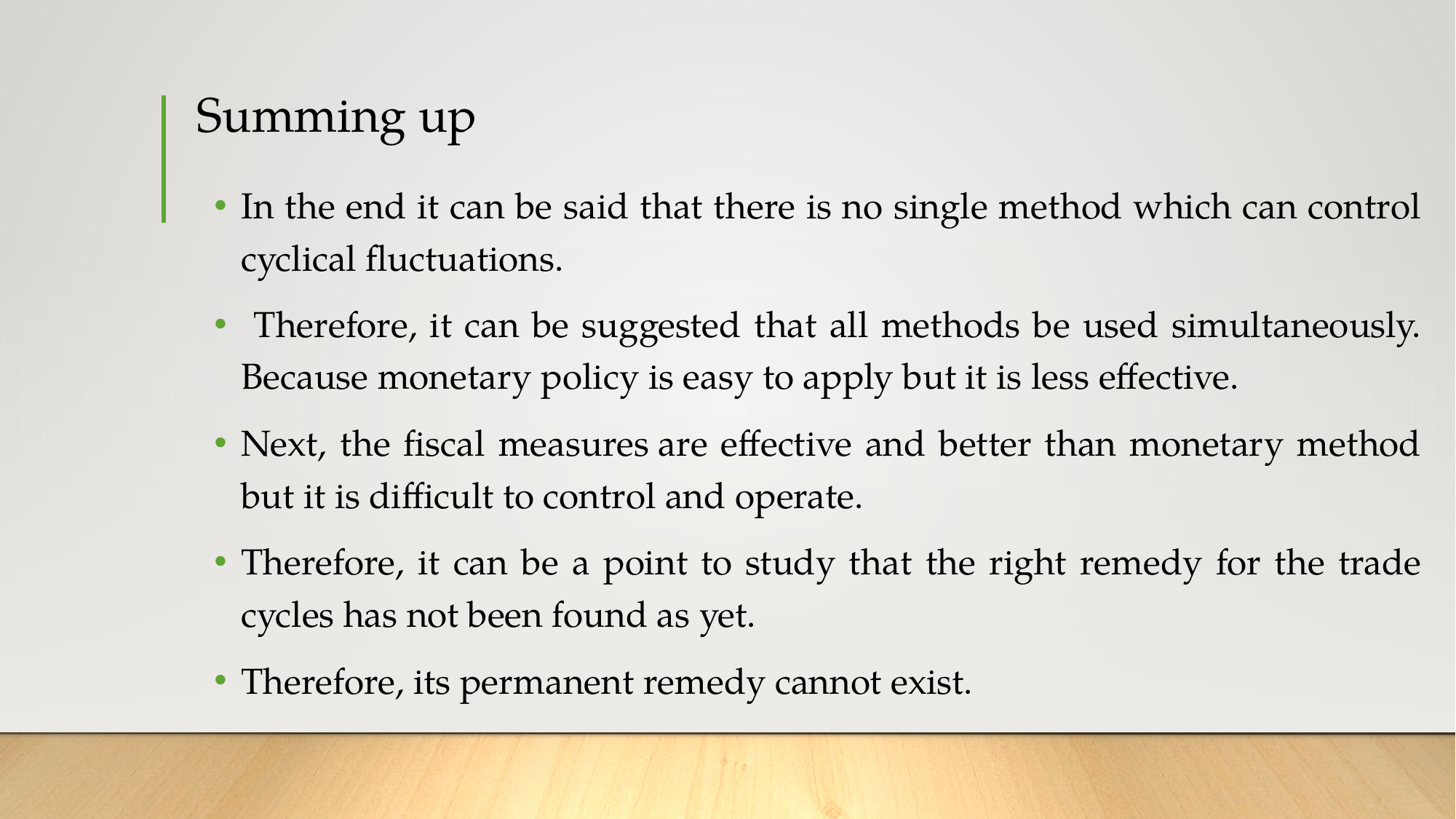

# Summing up
In the end it can be said that there is no single method which can control cyclical fluctuations.
 Therefore, it can be suggested that all methods be used simultaneously. Because monetary policy is easy to apply but it is less effective.
Next, the fiscal measures are effective and better than monetary method but it is difficult to control and operate.
Therefore, it can be a point to study that the right remedy for the trade cycles has not been found as yet.
Therefore, its permanent remedy cannot exist.